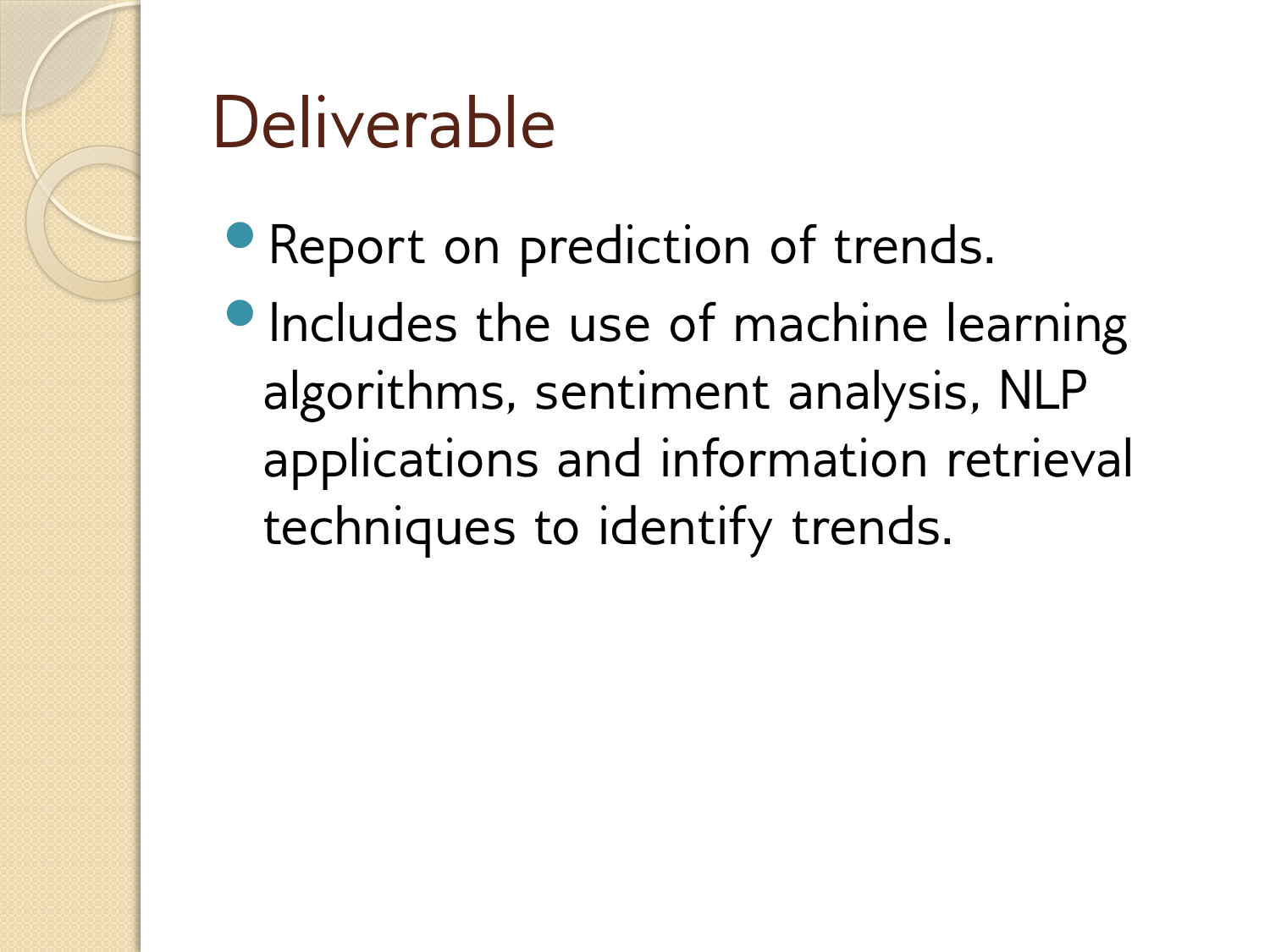

# Deliverable
Report on prediction of trends.
Includes the use of machine learning algorithms, sentiment analysis, NLP applications and information retrieval techniques to identify trends.